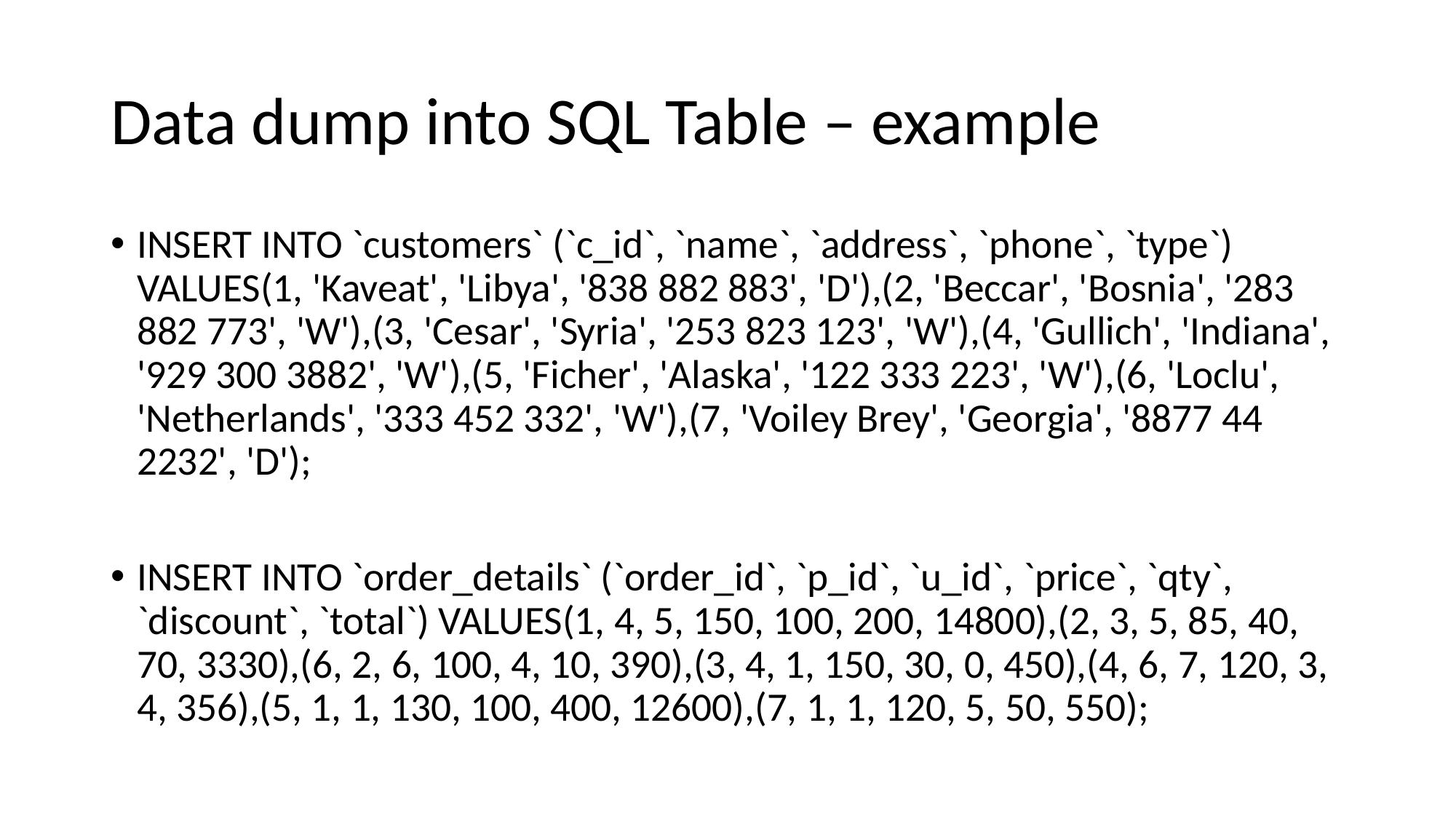

# Data dump into SQL Table – example
INSERT INTO `customers` (`c_id`, `name`, `address`, `phone`, `type`) VALUES(1, 'Kaveat', 'Libya', '838 882 883', 'D'),(2, 'Beccar', 'Bosnia', '283 882 773', 'W'),(3, 'Cesar', 'Syria', '253 823 123', 'W'),(4, 'Gullich', 'Indiana', '929 300 3882', 'W'),(5, 'Ficher', 'Alaska', '122 333 223', 'W'),(6, 'Loclu', 'Netherlands', '333 452 332', 'W'),(7, 'Voiley Brey', 'Georgia', '8877 44 2232', 'D');

INSERT INTO `order_details` (`order_id`, `p_id`, `u_id`, `price`, `qty`, `discount`, `total`) VALUES(1, 4, 5, 150, 100, 200, 14800),(2, 3, 5, 85, 40, 70, 3330),(6, 2, 6, 100, 4, 10, 390),(3, 4, 1, 150, 30, 0, 450),(4, 6, 7, 120, 3, 4, 356),(5, 1, 1, 130, 100, 400, 12600),(7, 1, 1, 120, 5, 50, 550);